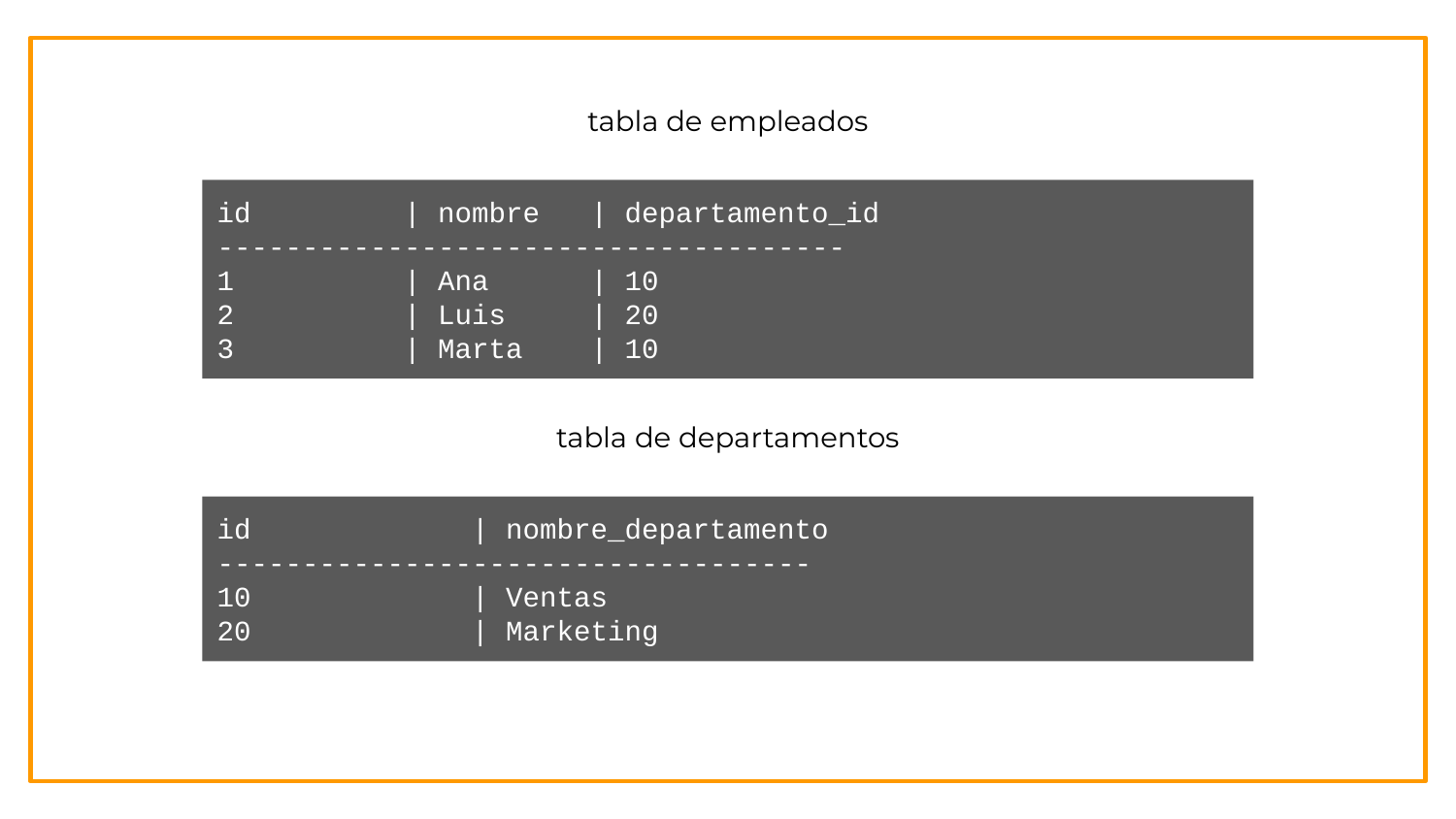

tabla de empleados
id         | nombre   | departamento_id
-------------------------------------
1          | Ana      | 10
2          | Luis     | 20
3          | Marta    | 10
tabla de departamentos
id             | nombre_departamento
-----------------------------------
10             | Ventas
20             | Marketing